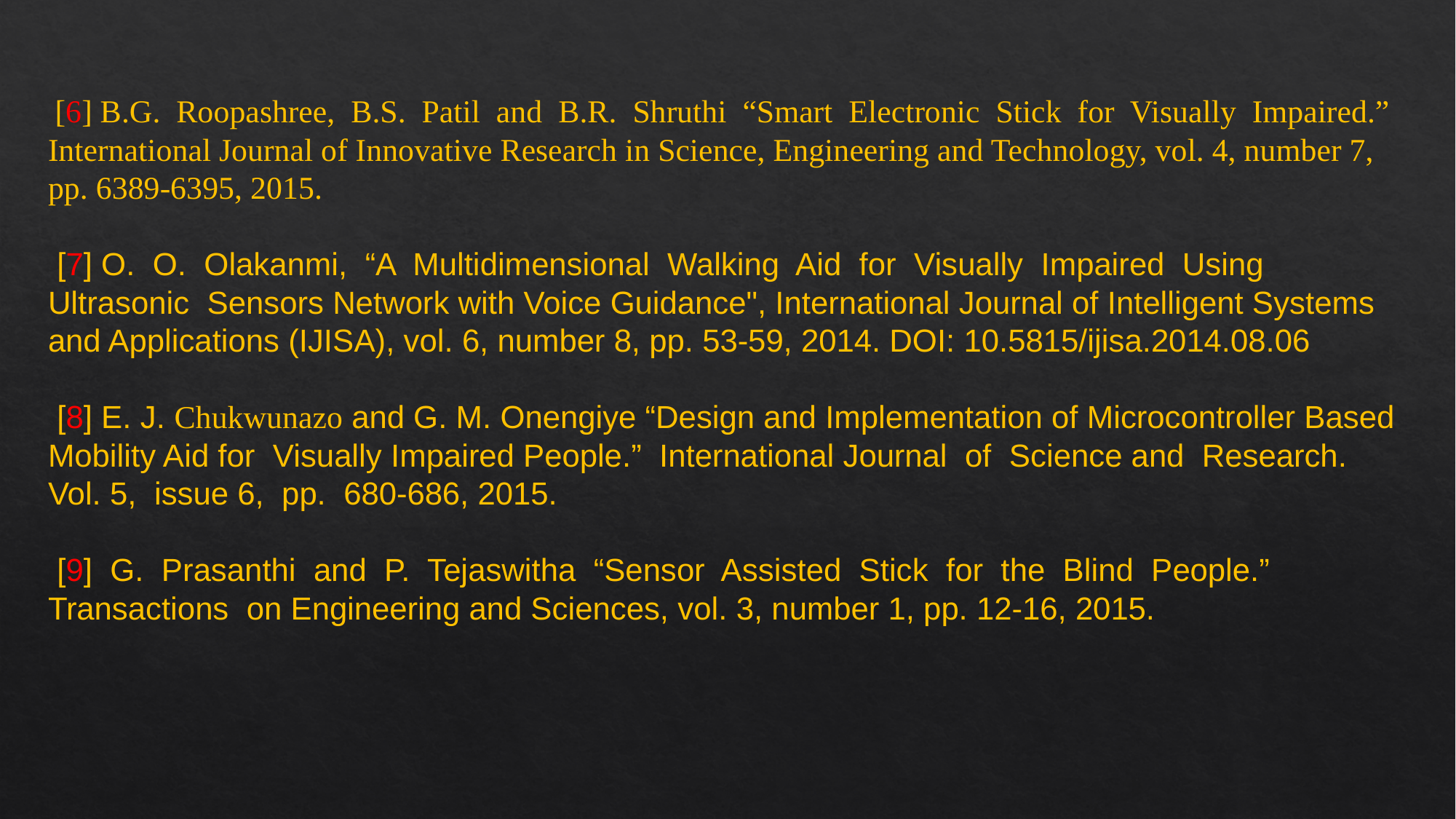

[6] B.G.  Roopashree,  B.S.  Patil  and  B.R.  Shruthi  “Smart  Electronic  Stick  for  Visually  Impaired.” International Journal of Innovative Research in Science, Engineering and Technology, vol. 4, number 7, pp. 6389-6395, 2015.

 [7] O.  O.  Olakanmi,  “A  Multidimensional  Walking  Aid  for  Visually  Impaired  Using  Ultrasonic  Sensors Network with Voice Guidance", International Journal of Intelligent Systems and Applications (IJISA), vol. 6, number 8, pp. 53-59, 2014. DOI: 10.5815/ijisa.2014.08.06

 [8] E. J. Chukwunazo and G. M. Onengiye “Design and Implementation of Microcontroller Based Mobility Aid for  Visually Impaired People.”  International Journal  of  Science and  Research.  Vol. 5,  issue 6,  pp.  680-686, 2015.

 [9]  G.  Prasanthi  and  P.  Tejaswitha  “Sensor  Assisted  Stick  for  the  Blind  People.”  Transactions  on Engineering and Sciences, vol. 3, number 1, pp. 12-16, 2015.